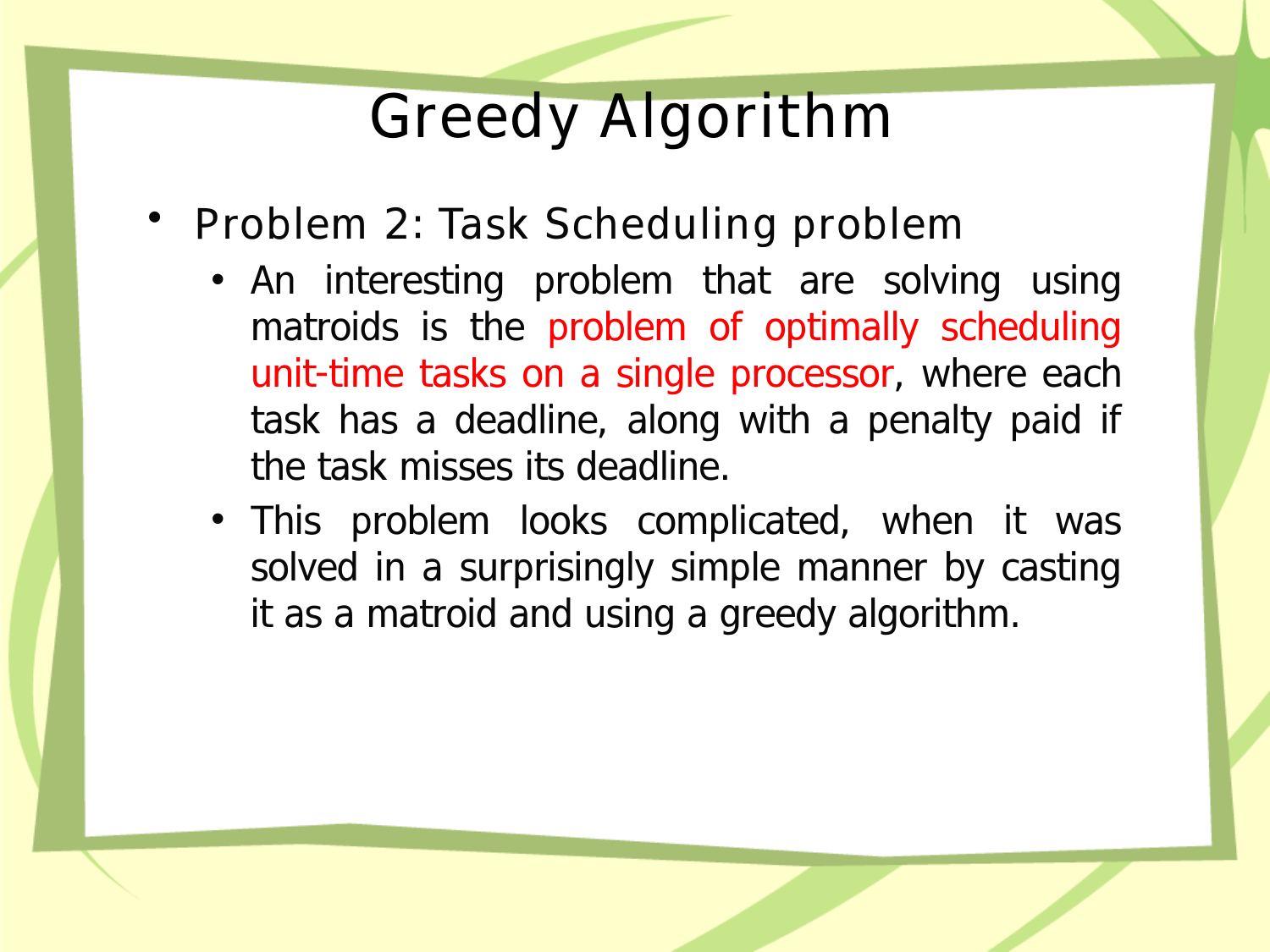

# Greedy Algorithm
Problem 2: Task Scheduling problem
An interesting problem that are solving using matroids is the problem of optimally scheduling unit-time tasks on a single processor, where each task has a deadline, along with a penalty paid if the task misses its deadline.
This problem looks complicated, when it was solved in a surprisingly simple manner by casting it as a matroid and using a greedy algorithm.